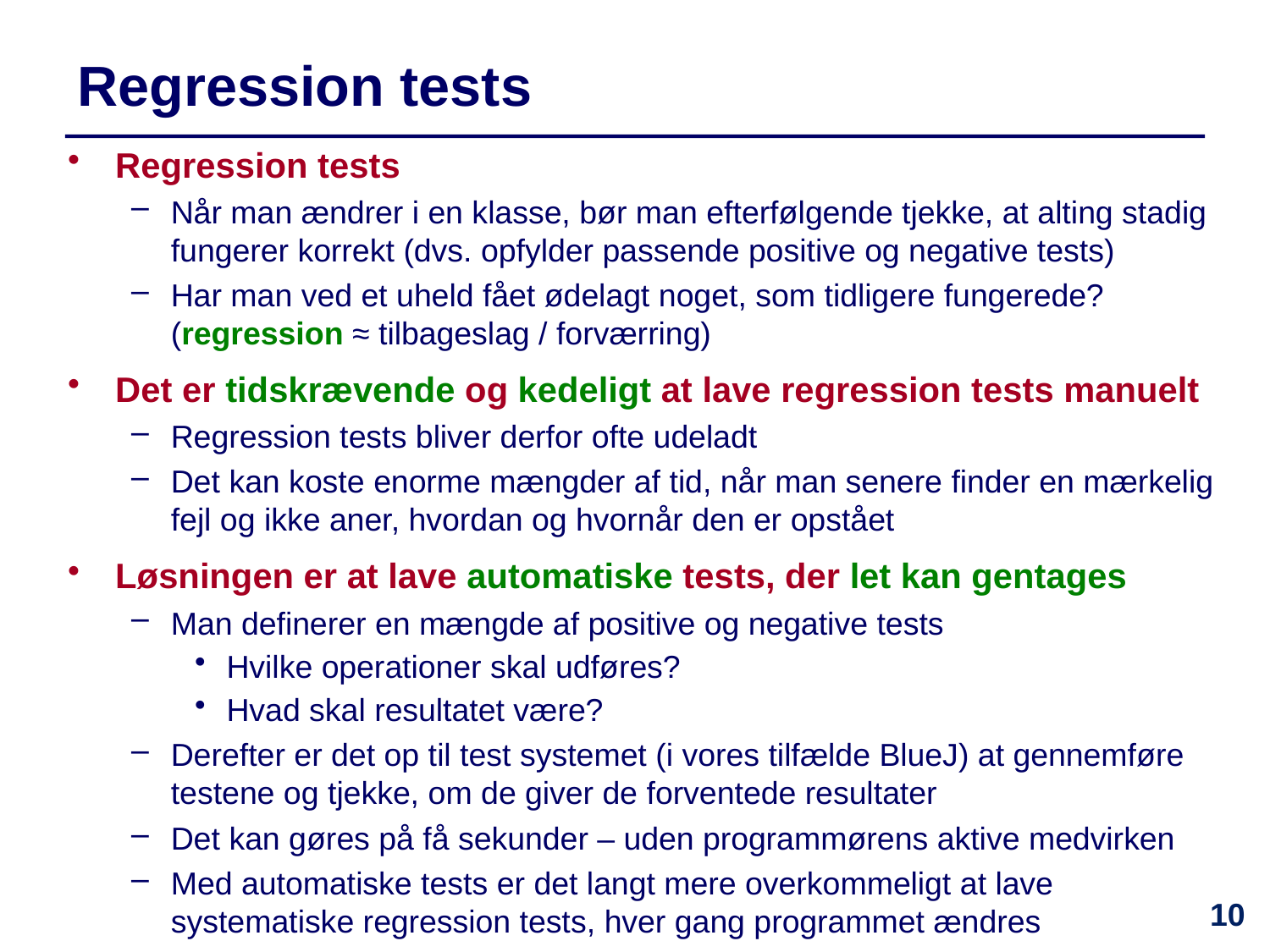

# Regression tests
Regression tests
Når man ændrer i en klasse, bør man efterfølgende tjekke, at alting stadig fungerer korrekt (dvs. opfylder passende positive og negative tests)
Har man ved et uheld fået ødelagt noget, som tidligere fungerede? (regression ≈ tilbageslag / forværring)
Det er tidskrævende og kedeligt at lave regression tests manuelt
Regression tests bliver derfor ofte udeladt
Det kan koste enorme mængder af tid, når man senere finder en mærkelig fejl og ikke aner, hvordan og hvornår den er opstået
Løsningen er at lave automatiske tests, der let kan gentages
Man definerer en mængde af positive og negative tests
Hvilke operationer skal udføres?
Hvad skal resultatet være?
Derefter er det op til test systemet (i vores tilfælde BlueJ) at gennemføre testene og tjekke, om de giver de forventede resultater
Det kan gøres på få sekunder – uden programmørens aktive medvirken
Med automatiske tests er det langt mere overkommeligt at lave systematiske regression tests, hver gang programmet ændres

10